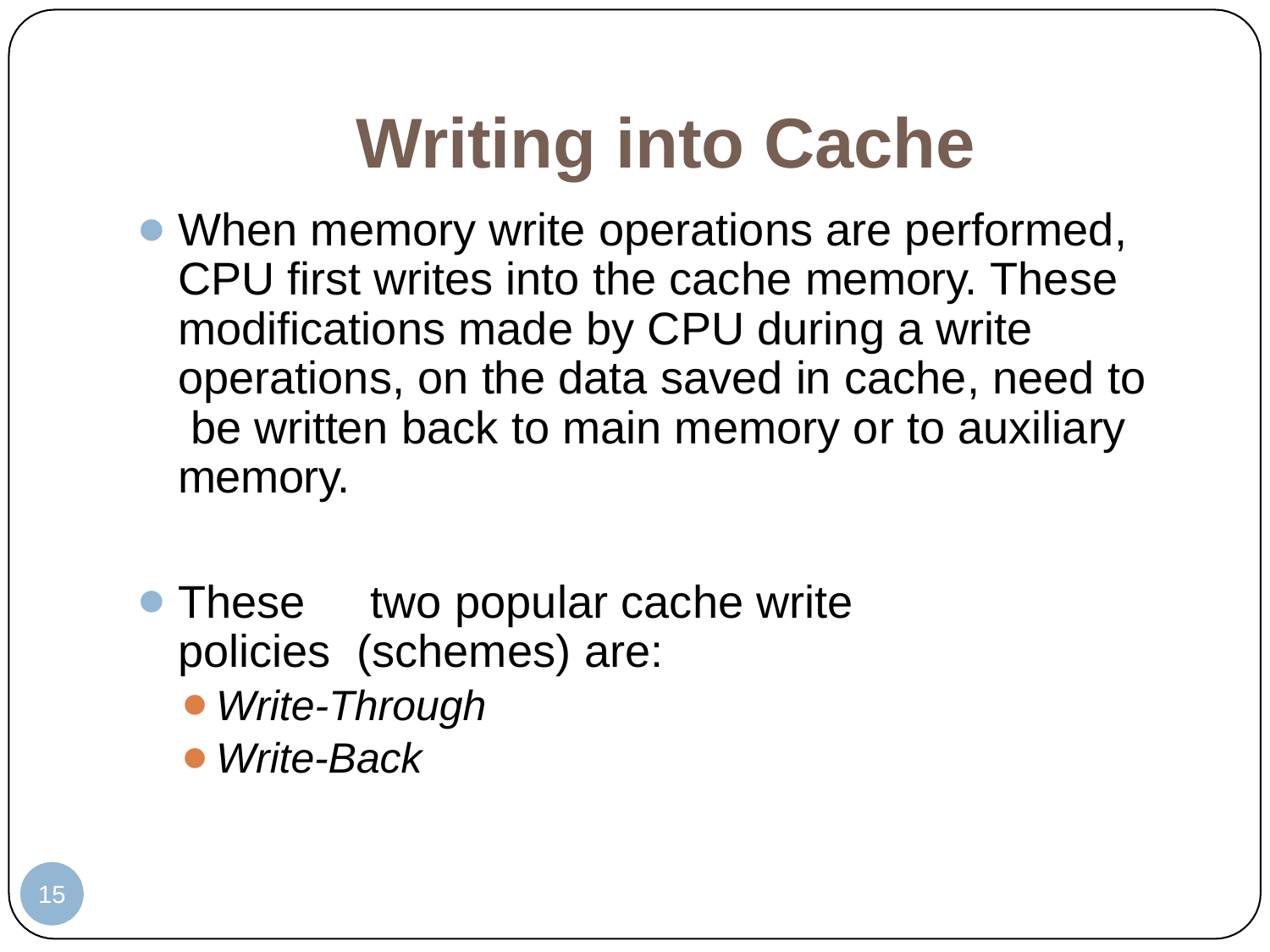

# Writing into Cache
When memory write operations are performed,  CPU first writes into the cache memory. These  modifications made by CPU during a write  operations, on the data saved in cache, need to  be written back to main memory or to auxiliary  memory.

These	two popular cache write policies  (schemes) are:
Write-Through
Write-Back

15